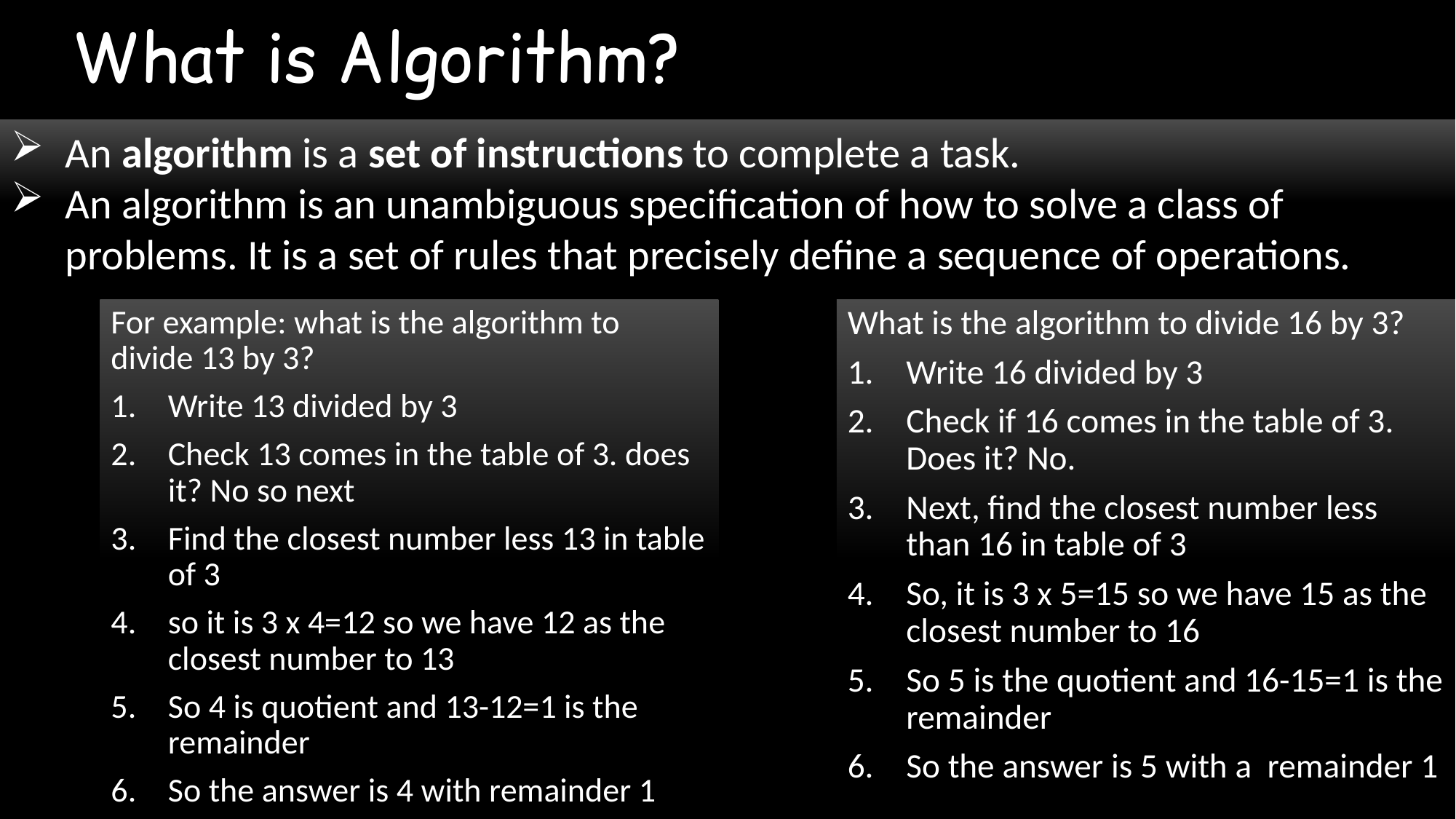

# What is Algorithm?
An algorithm is a set of instructions to complete a task.
An algorithm is an unambiguous specification of how to solve a class of problems. It is a set of rules that precisely define a sequence of operations.
For example: what is the algorithm to divide 13 by 3?
Write 13 divided by 3
Check 13 comes in the table of 3. does it? No so next
Find the closest number less 13 in table of 3
so it is 3 x 4=12 so we have 12 as the closest number to 13
So 4 is quotient and 13-12=1 is the remainder
So the answer is 4 with remainder 1

What is the algorithm to divide 16 by 3?
Write 16 divided by 3
Check if 16 comes in the table of 3. Does it? No.
Next, find the closest number less than 16 in table of 3
So, it is 3 x 5=15 so we have 15 as the closest number to 16
So 5 is the quotient and 16-15=1 is the remainder
So the answer is 5 with a  remainder 1